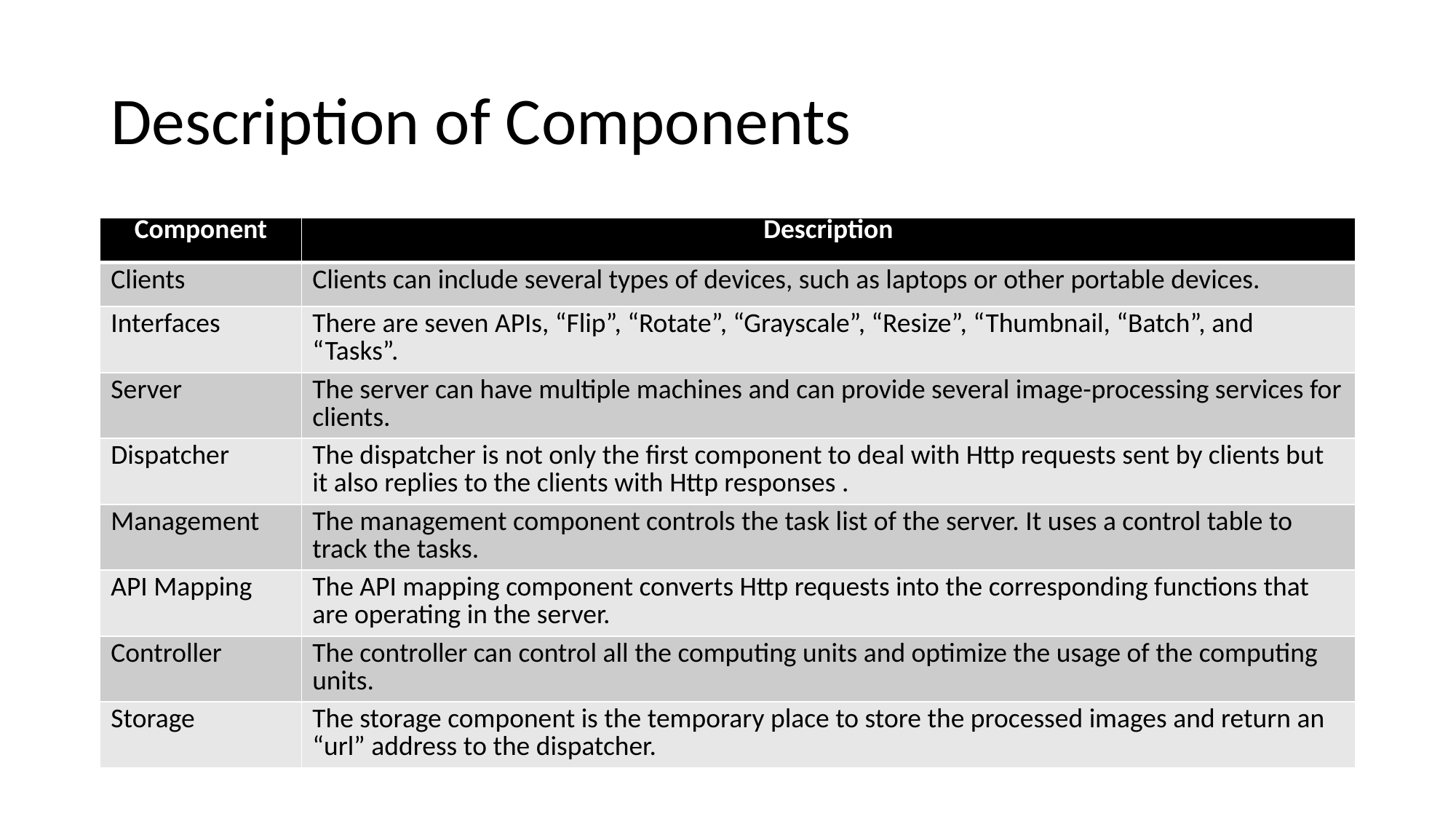

# Description of Components
| Component | Description |
| --- | --- |
| Clients | Clients can include several types of devices, such as laptops or other portable devices. |
| Interfaces | There are seven APIs, “Flip”, “Rotate”, “Grayscale”, “Resize”, “Thumbnail, “Batch”, and “Tasks”. |
| Server | The server can have multiple machines and can provide several image-processing services for clients. |
| Dispatcher | The dispatcher is not only the first component to deal with Http requests sent by clients but it also replies to the clients with Http responses . |
| Management | The management component controls the task list of the server. It uses a control table to track the tasks. |
| API Mapping | The API mapping component converts Http requests into the corresponding functions that are operating in the server. |
| Controller | The controller can control all the computing units and optimize the usage of the computing units. |
| Storage | The storage component is the temporary place to store the processed images and return an “url” address to the dispatcher. |